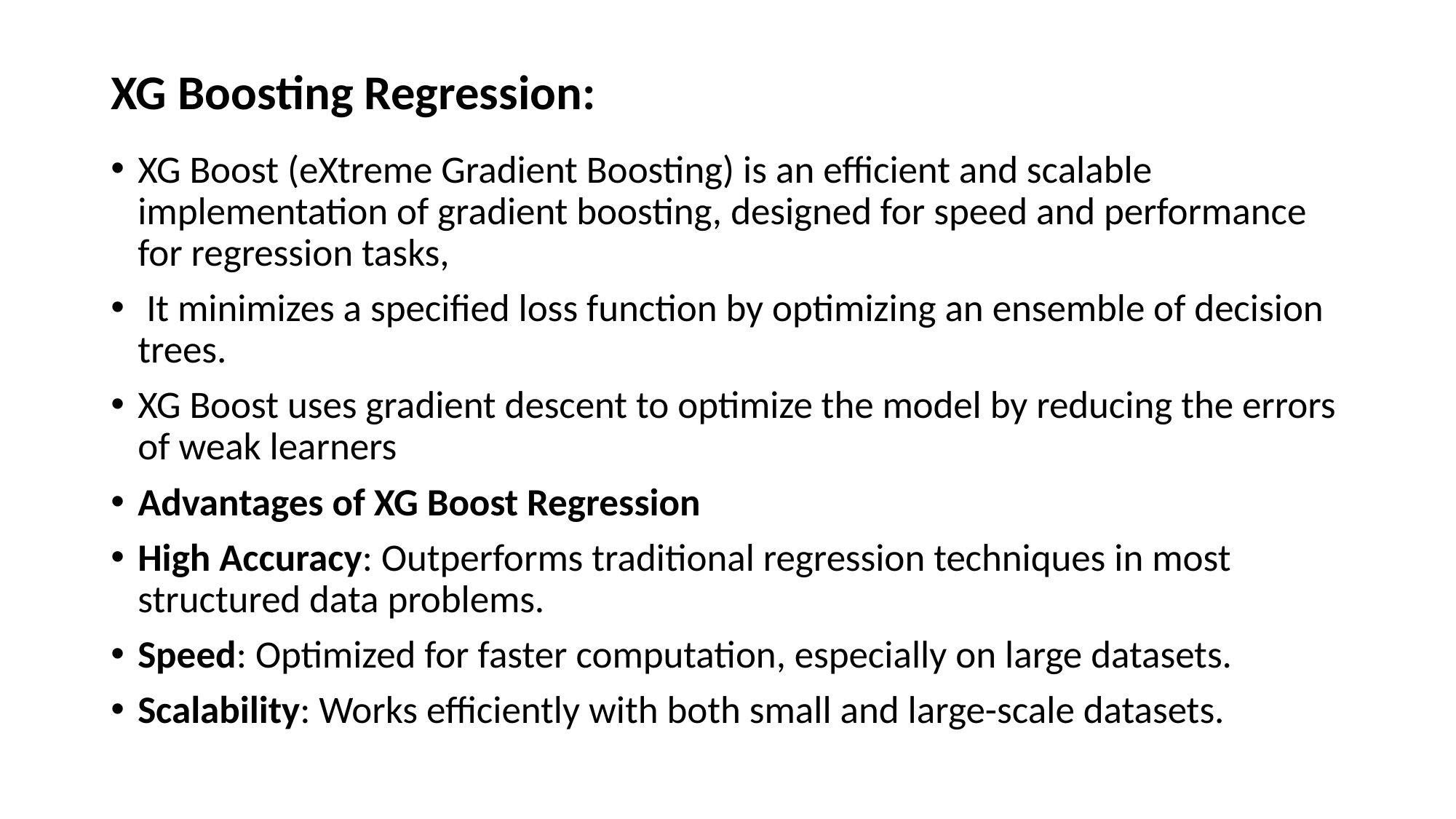

# XG Boosting Regression:
XG Boost (eXtreme Gradient Boosting) is an efficient and scalable implementation of gradient boosting, designed for speed and performance for regression tasks,
 It minimizes a specified loss function by optimizing an ensemble of decision trees.
XG Boost uses gradient descent to optimize the model by reducing the errors of weak learners
Advantages of XG Boost Regression
High Accuracy: Outperforms traditional regression techniques in most structured data problems.
Speed: Optimized for faster computation, especially on large datasets.
Scalability: Works efficiently with both small and large-scale datasets.